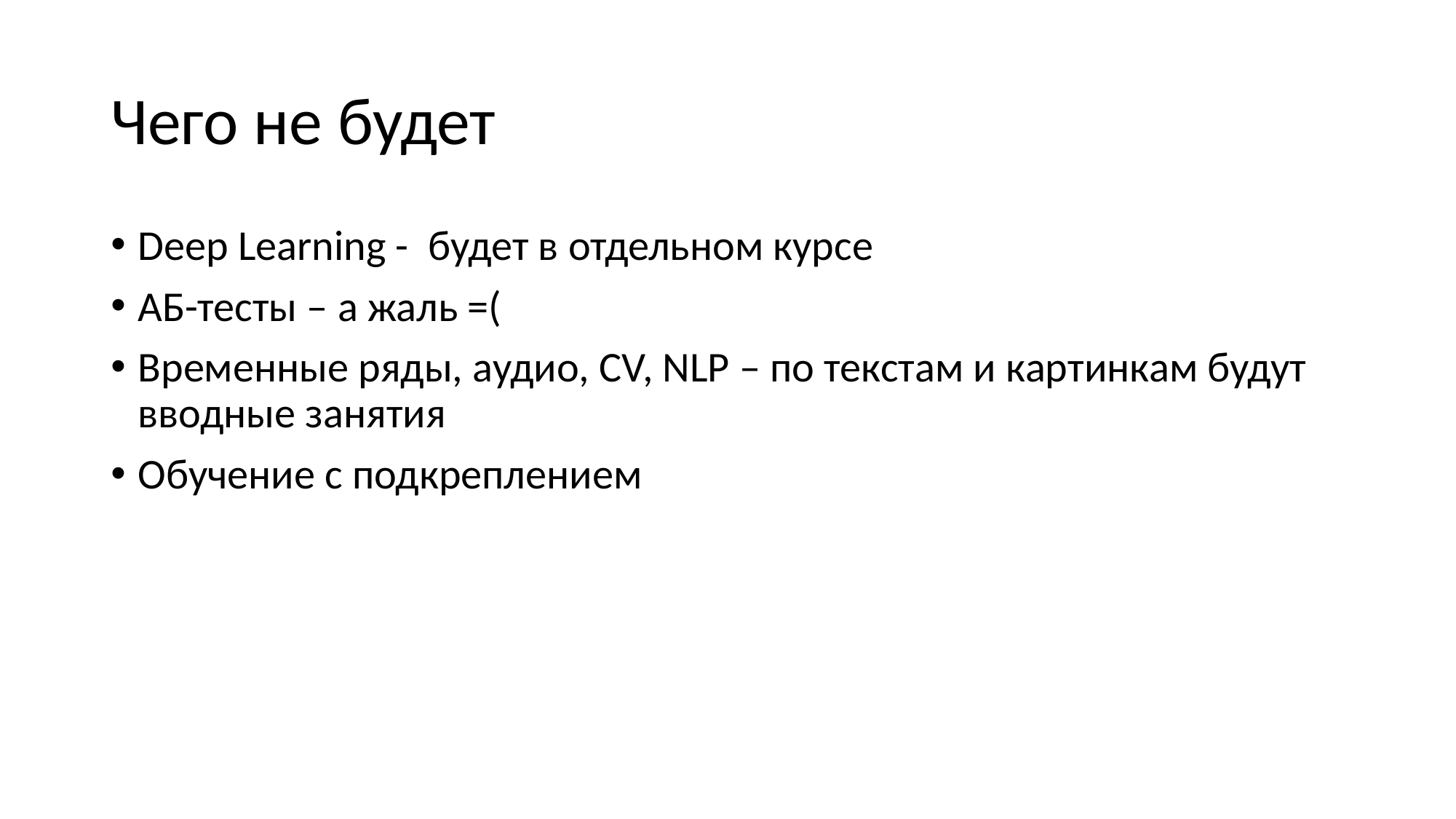

# Чего не будет
Deep Learning -  будет в отдельном курсе
АБ-тесты – а жаль =(
Временные ряды, аудио, CV, NLP – по текстам и картинкам будут вводные занятия
Обучение с подкреплением